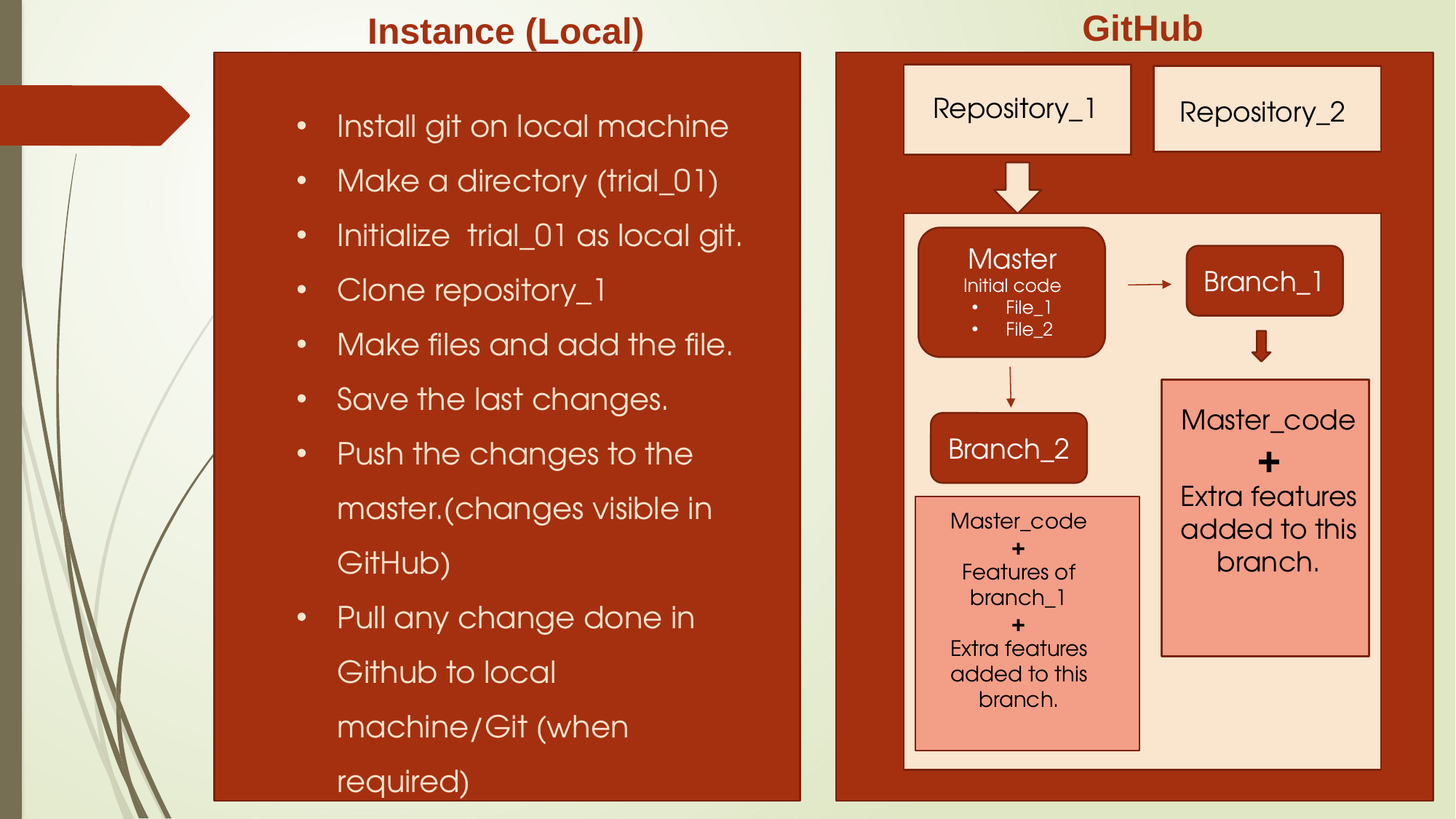

GitHub
Instance (Local)

Install git on local machine
Make a directory (trial_01)
Initialize  trial_01 as local git.
Clone repository_1
Make files and add the file.
Save the last changes.
Push the changes to the master.(changes visible in GitHub)
Pull any change done in Github to local machine/Git (when required)
Repository_1
Repository_2

Master
Initial code
File_1
File_2

Branch_1

Master_code
+
Extra features added to this branch.

Branch_2

Master_code
+
Features of branch_1
+
Extra features added to this branch.